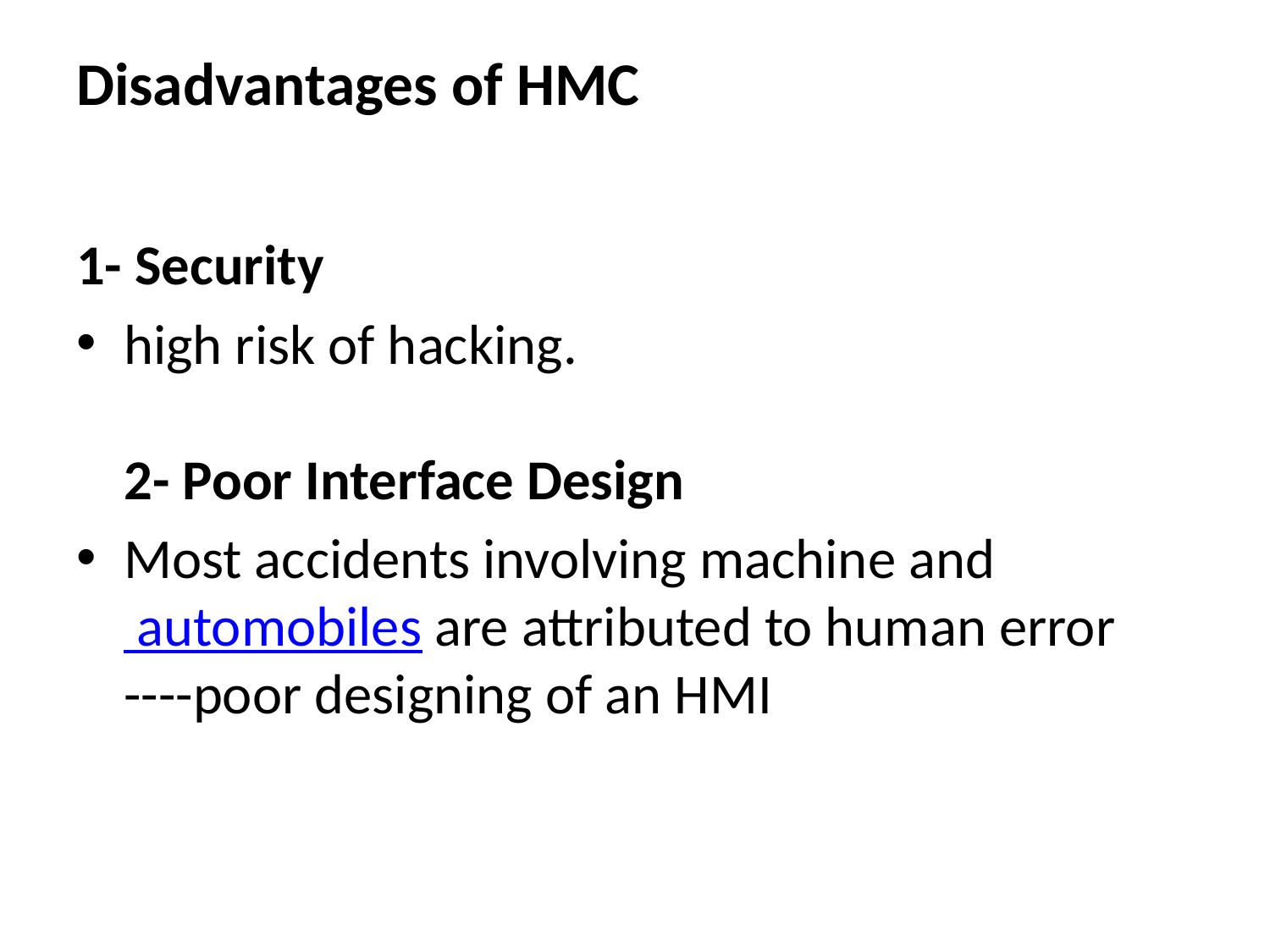

# Disadvantages of HMC
1- Security
high risk of hacking.
2- Poor Interface Design
Most accidents involving machine and automobiles are attributed to human error ----poor designing of an HMI